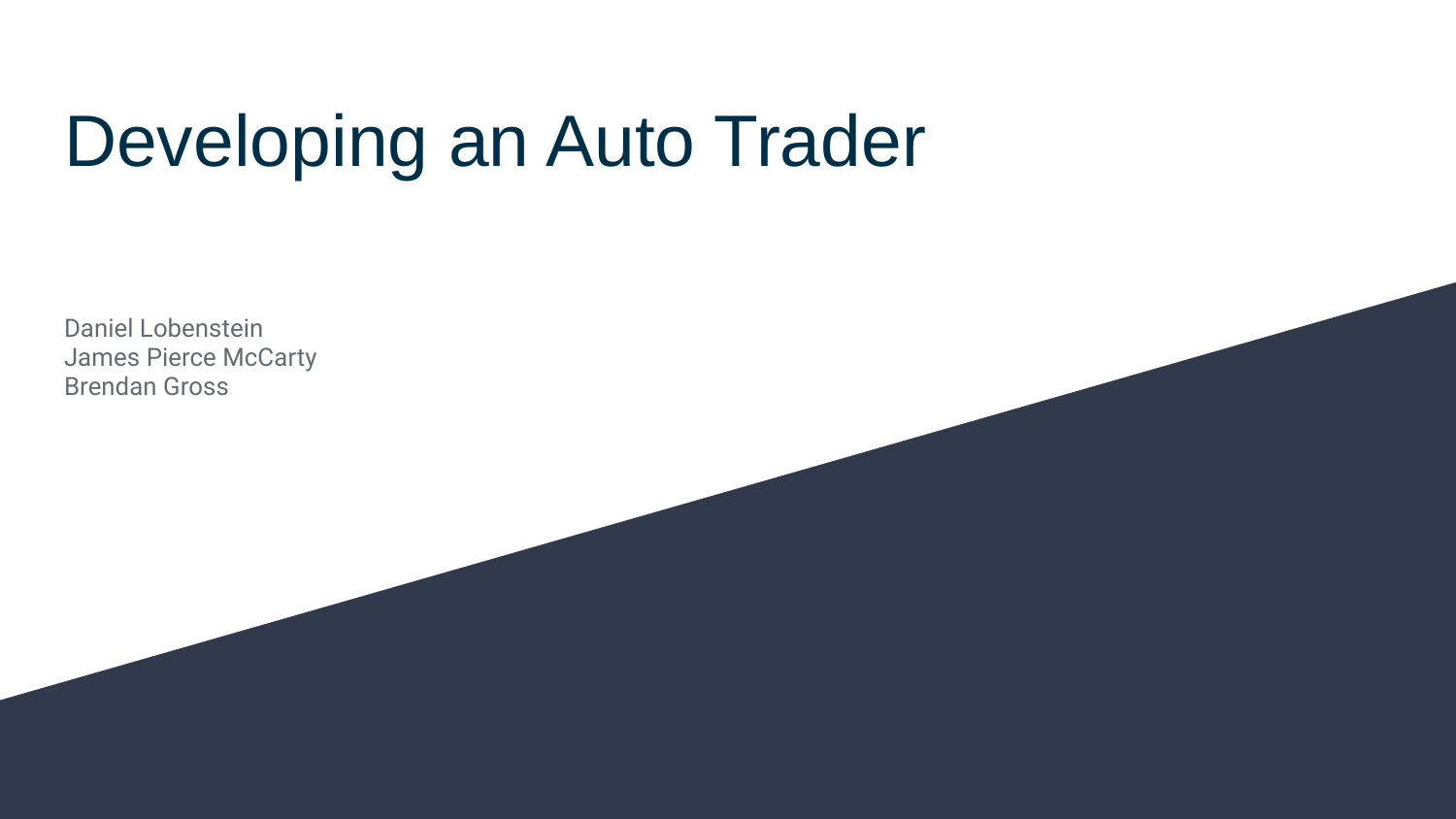

# Developing an Auto Trader
Daniel Lobenstein
James Pierce McCarty
Brendan Gross